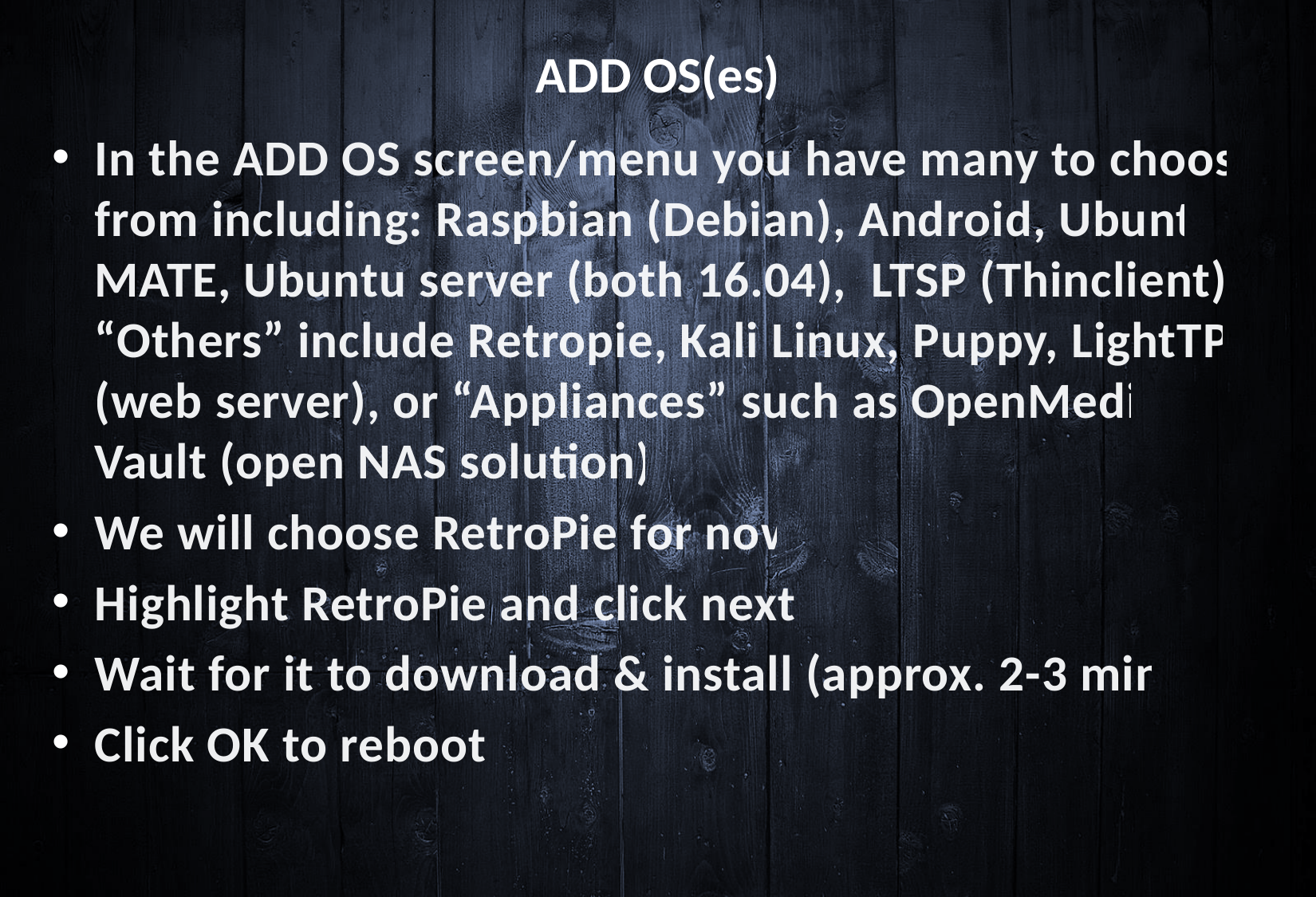

# ADD OS(es)
In the ADD OS screen/menu you have many to choose from including: Raspbian (Debian), Android, Ubuntu MATE, Ubuntu server (both 16.04),  LTSP (Thinclient) – “Others” include Retropie, Kali Linux, Puppy, LightTPD (web server), or “Appliances” such as OpenMedia Vault (open NAS solution).
We will choose RetroPie for now
Highlight RetroPie and click next..
Wait for it to download & install (approx. 2-3 min.)
Click OK to reboot.